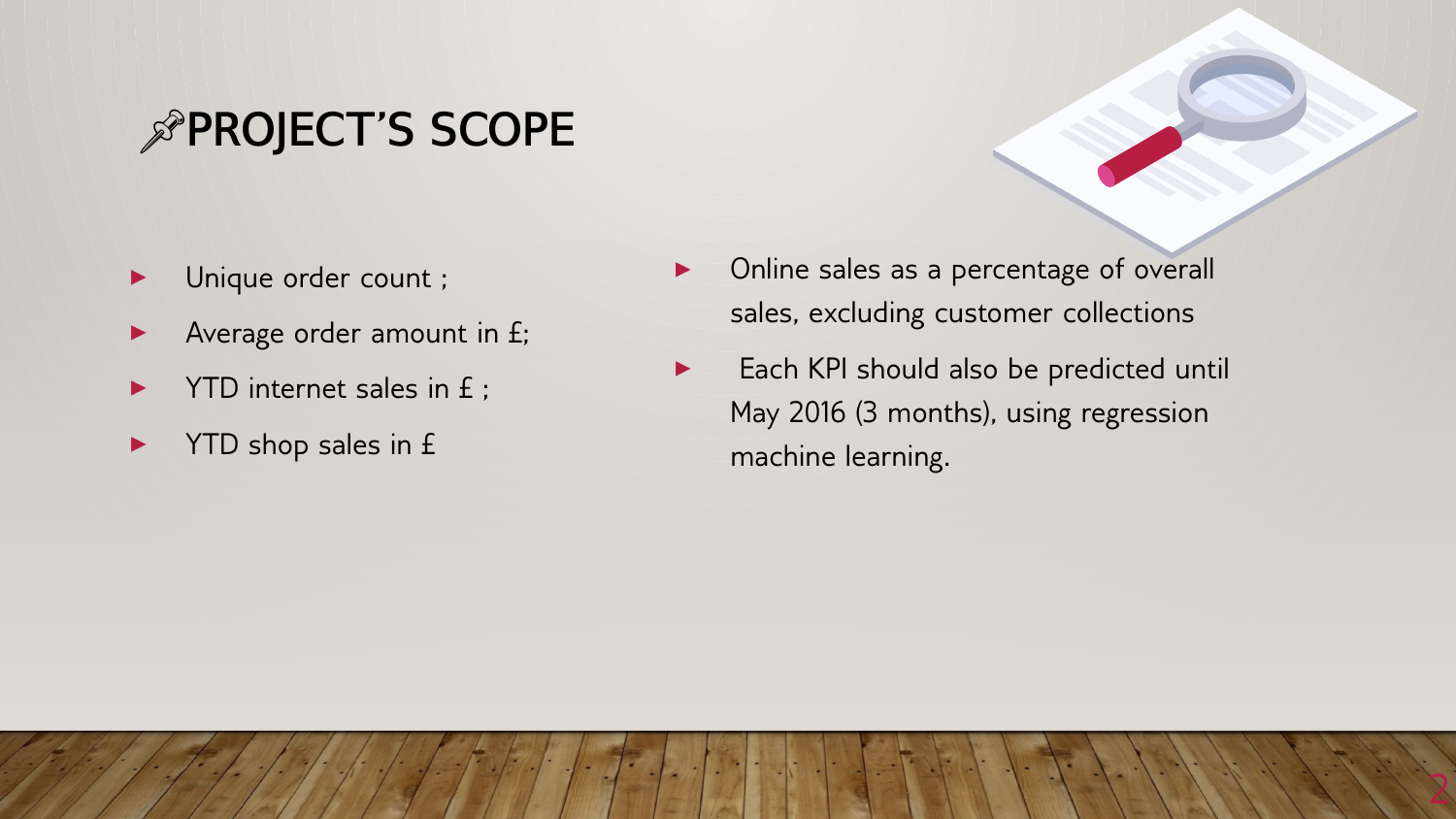

# 📌PROJECT’S SCOPE
Online sales as a percentage of overall sales, excluding customer collections
 Each KPI should also be predicted until May 2016 (3 months), using regression machine learning.

Unique order count ;
Average order amount in £;
YTD internet sales in £ ;
YTD shop sales in £

2